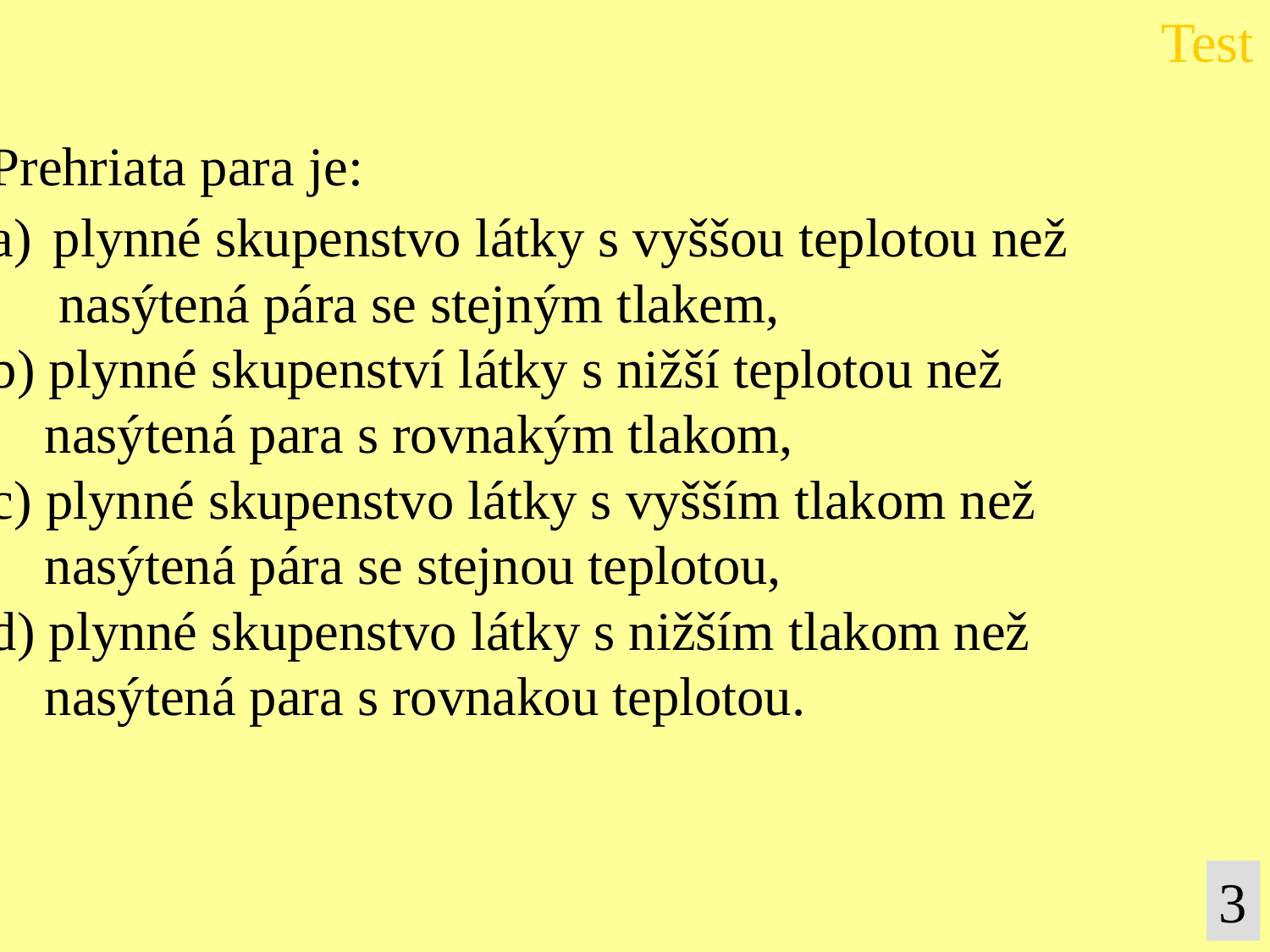

Test
Prehriata para je:
plynné skupenstvo látky s vyššou teplotou než
     nasýtená pára se stejným tlakem,
b) plynné skupenství látky s nižší teplotou než
    nasýtená para s rovnakým tlakom,
c) plynné skupenstvo látky s vyšším tlakom než
    nasýtená pára se stejnou teplotou,
d) plynné skupenstvo látky s nižším tlakom než
    nasýtená para s rovnakou teplotou.
3